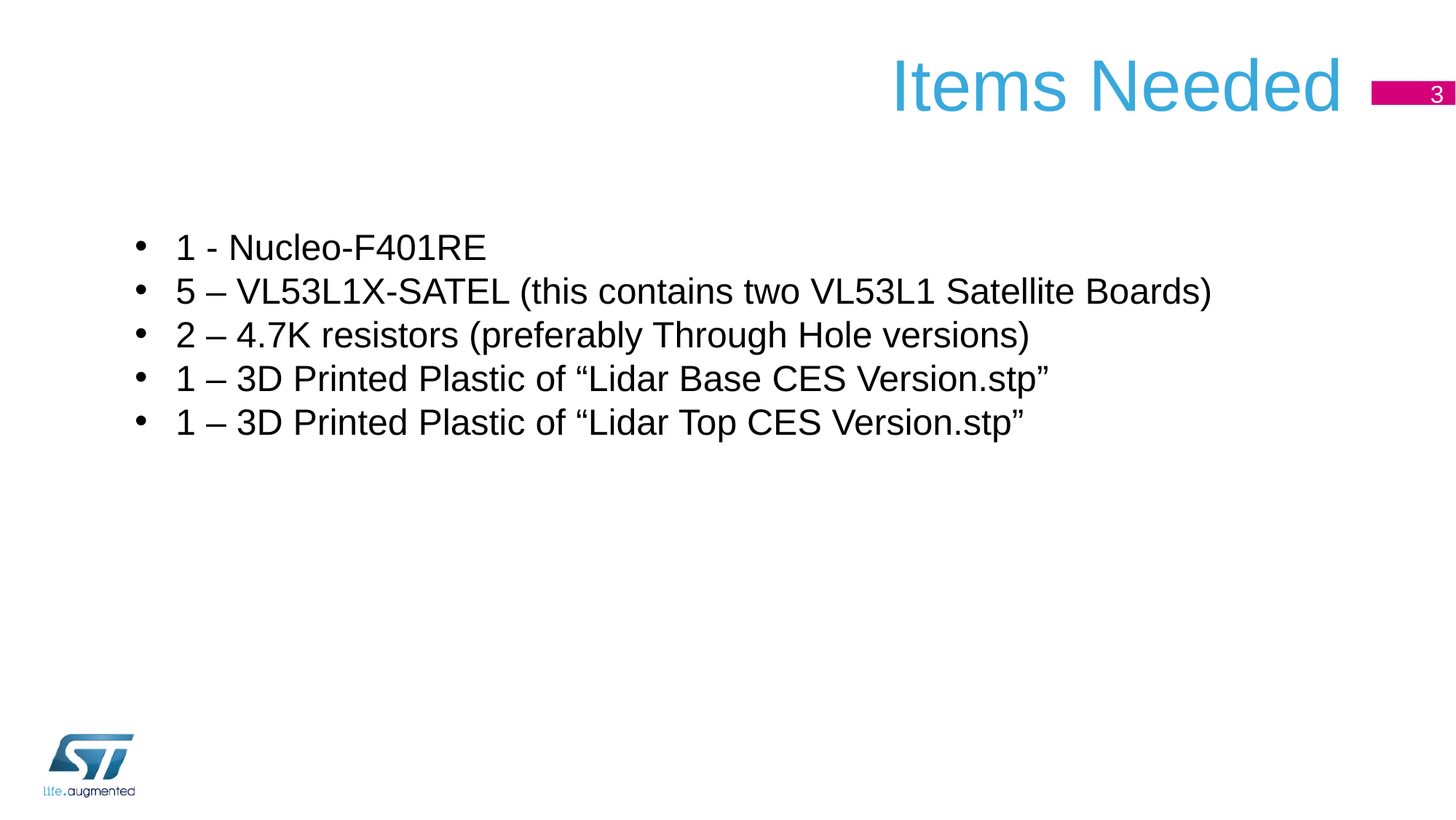

# Items Needed
3
1 - Nucleo-F401RE
5 – VL53L1X-SATEL (this contains two VL53L1 Satellite Boards)
2 – 4.7K resistors (preferably Through Hole versions)
1 – 3D Printed Plastic of “Lidar Base CES Version.stp”
1 – 3D Printed Plastic of “Lidar Top CES Version.stp”